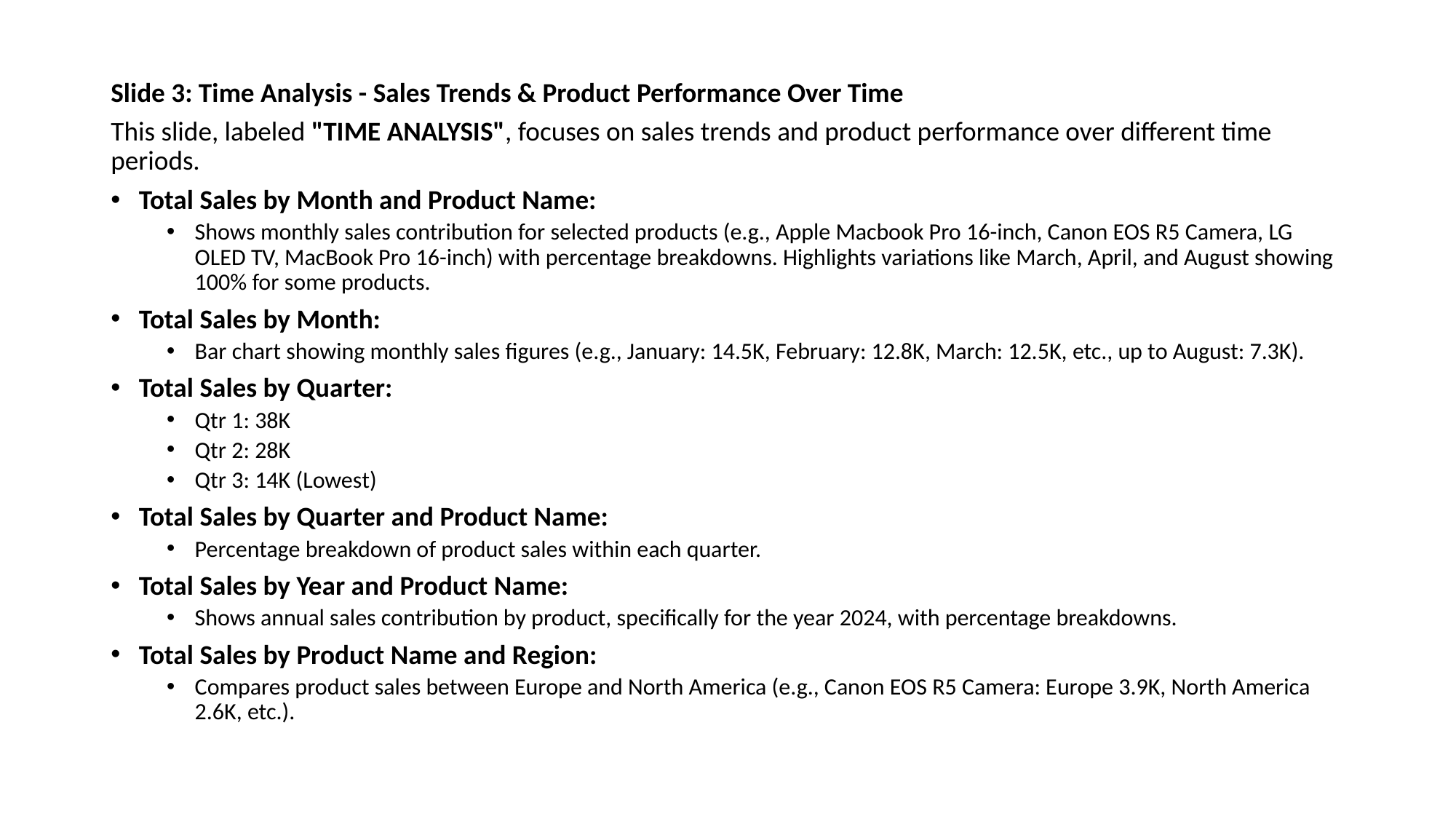

Slide 3: Time Analysis - Sales Trends & Product Performance Over Time
This slide, labeled "TIME ANALYSIS", focuses on sales trends and product performance over different time periods.
Total Sales by Month and Product Name:
Shows monthly sales contribution for selected products (e.g., Apple Macbook Pro 16-inch, Canon EOS R5 Camera, LG OLED TV, MacBook Pro 16-inch) with percentage breakdowns. Highlights variations like March, April, and August showing 100% for some products.
Total Sales by Month:
Bar chart showing monthly sales figures (e.g., January: 14.5K, February: 12.8K, March: 12.5K, etc., up to August: 7.3K).
Total Sales by Quarter:
Qtr 1: 38K
Qtr 2: 28K
Qtr 3: 14K (Lowest)
Total Sales by Quarter and Product Name:
Percentage breakdown of product sales within each quarter.
Total Sales by Year and Product Name:
Shows annual sales contribution by product, specifically for the year 2024, with percentage breakdowns.
Total Sales by Product Name and Region:
Compares product sales between Europe and North America (e.g., Canon EOS R5 Camera: Europe 3.9K, North America 2.6K, etc.).